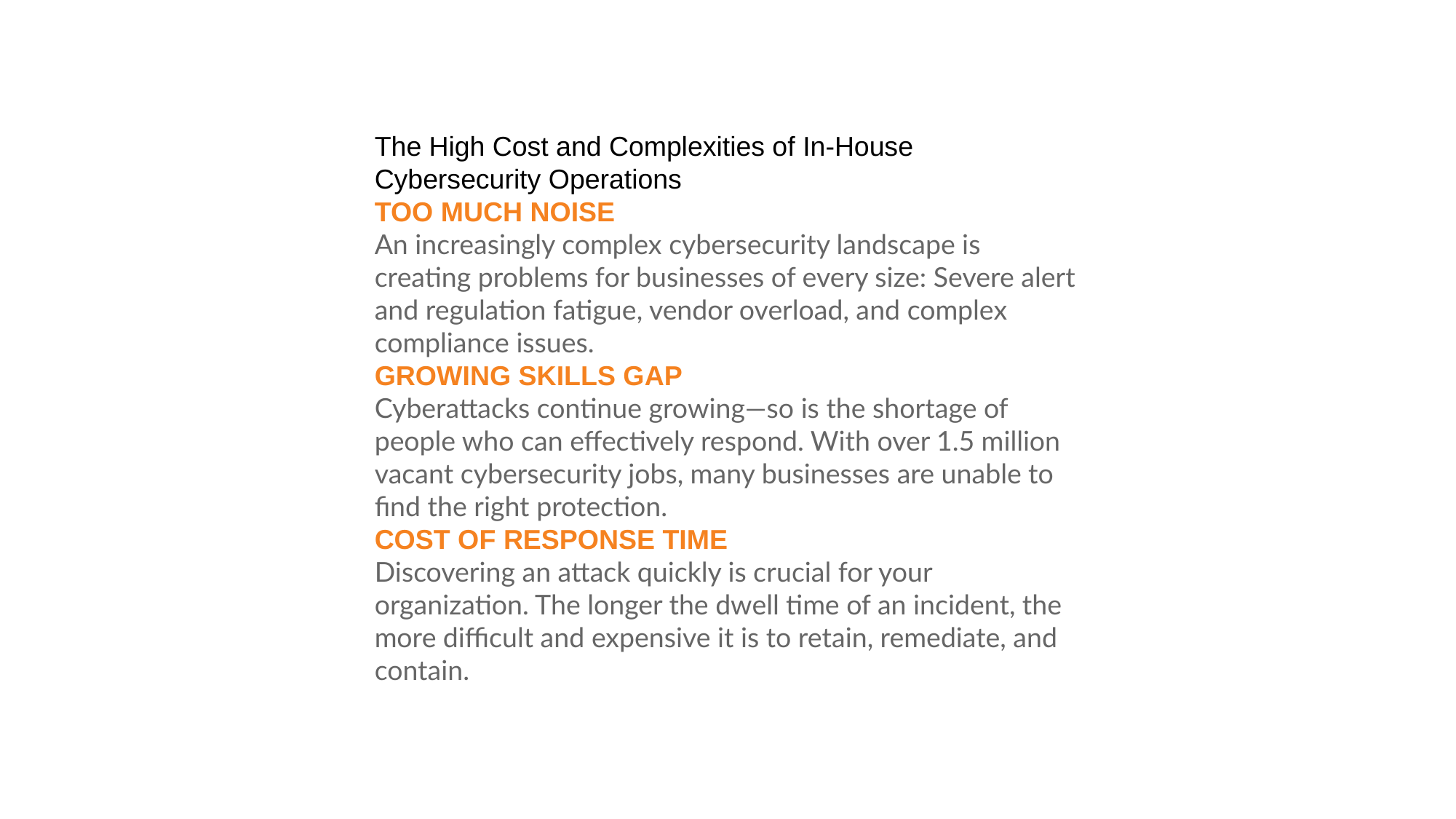

The High Cost and Complexities of In-House Cybersecurity Operations​​
TOO MUCH NOISE
An increasingly complex cybersecurity landscape is creating problems for businesses of every size: Severe alert and regulation fatigue, vendor overload, and complex compliance issues.
GROWING SKILLS GAP
Cyberattacks continue growing⁠—so is the shortage of people who can effectively respond. With over 1.5 million vacant cybersecurity jobs, many businesses are unable to find the right protection.
COST OF RESPONSE TIME
Discovering an attack quickly is crucial for your organization. The longer the dwell time of an incident, the more difficult and expensive it is to retain, remediate, and contain.